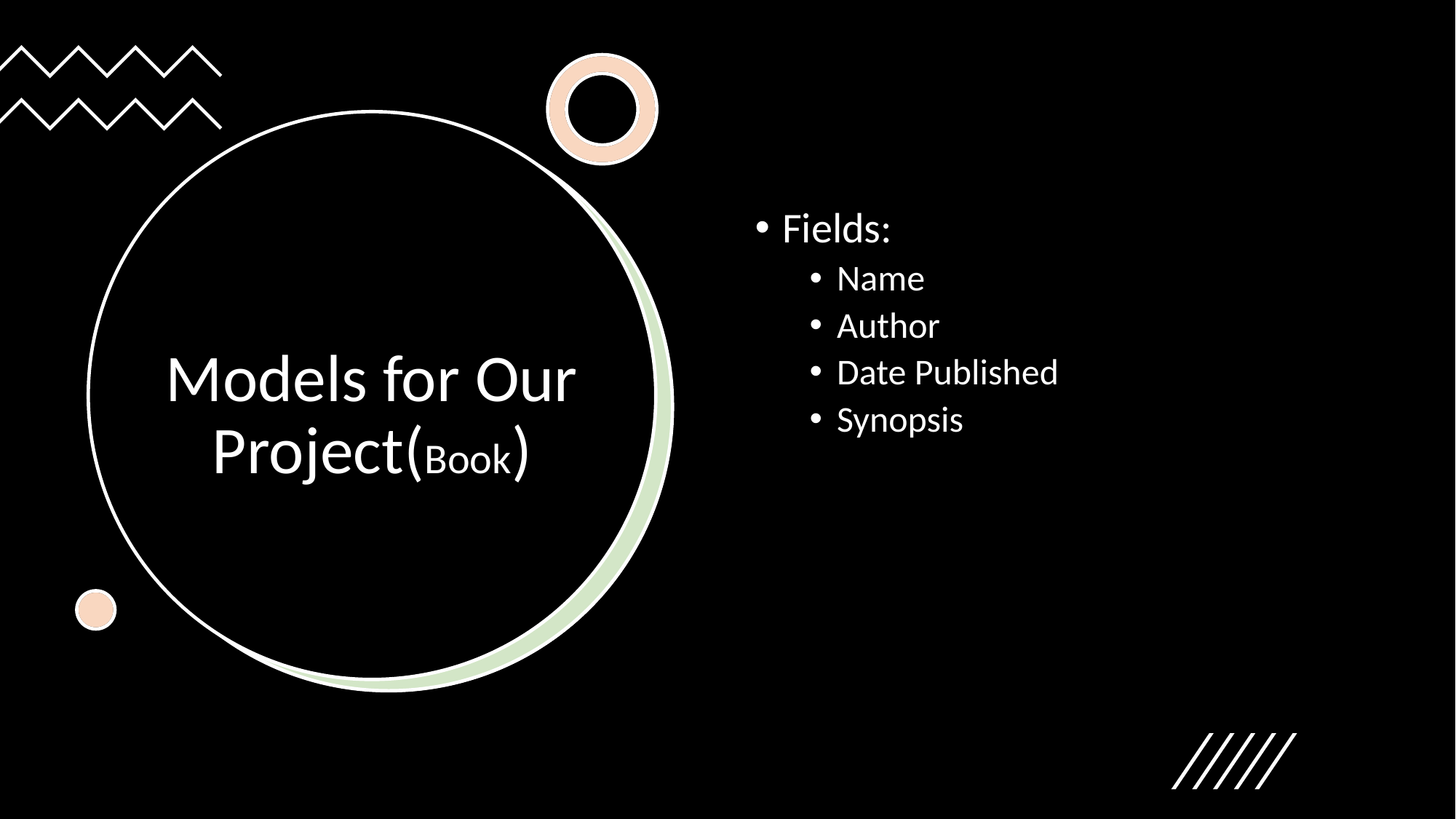

Fields:
Name
Author
Date Published
Synopsis
# Models for Our Project(Book)